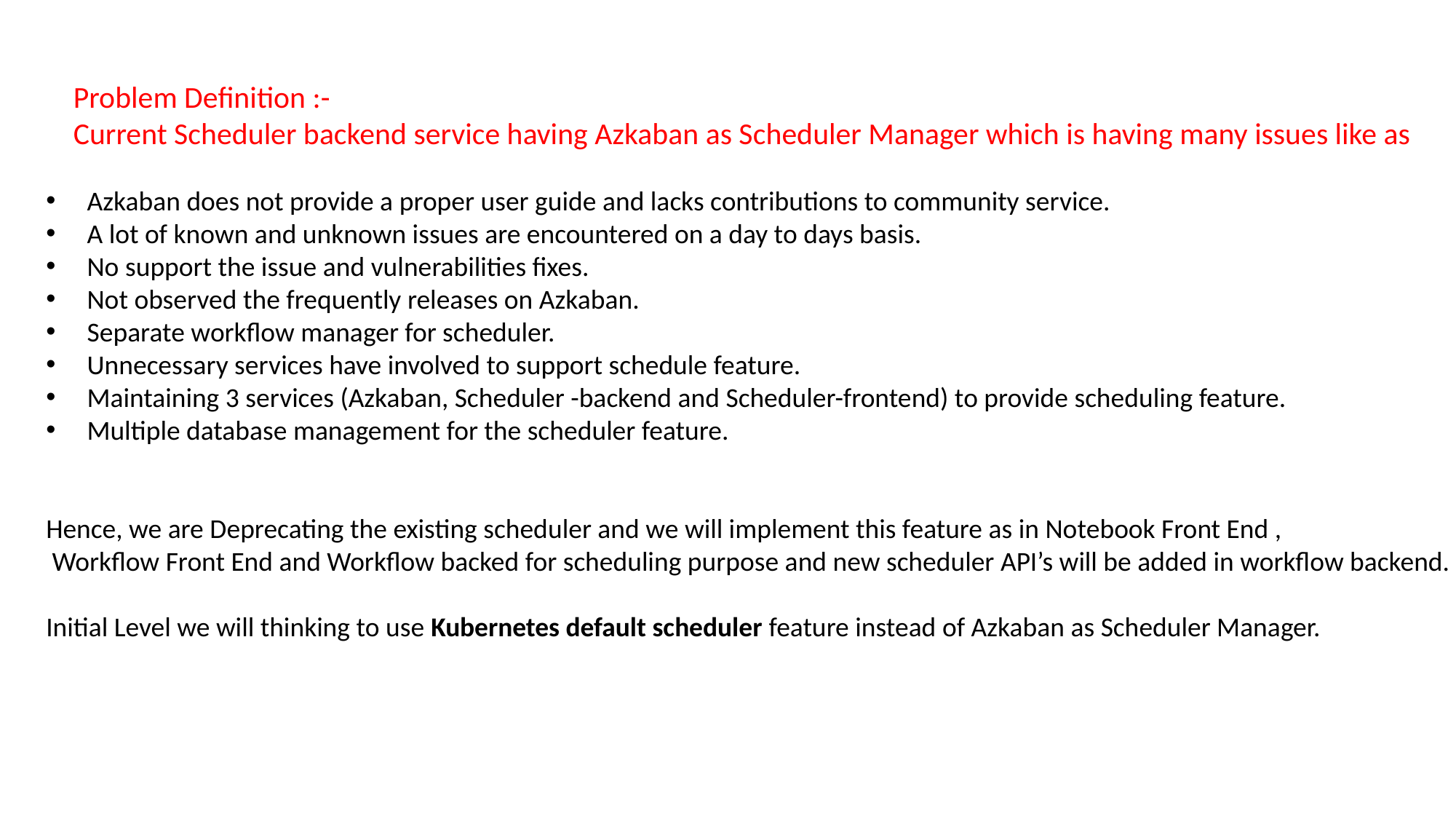

Problem Definition :-
Current Scheduler backend service having Azkaban as Scheduler Manager which is having many issues like as

Azkaban does not provide a proper user guide and lacks contributions to community service.
A lot of known and unknown issues are encountered on a day to days basis.
No support the issue and vulnerabilities fixes.
Not observed the frequently releases on Azkaban.
Separate workflow manager for scheduler.
Unnecessary services have involved to support schedule feature.
Maintaining 3 services (Azkaban, Scheduler -backend and Scheduler-frontend) to provide scheduling feature.
Multiple database management for the scheduler feature.

Hence, we are Deprecating the existing scheduler and we will implement this feature as in Notebook Front End ,
 Workflow Front End and Workflow backed for scheduling purpose and new scheduler API’s will be added in workflow backend.

Initial Level we will thinking to use Kubernetes default scheduler feature instead of Azkaban as Scheduler Manager.